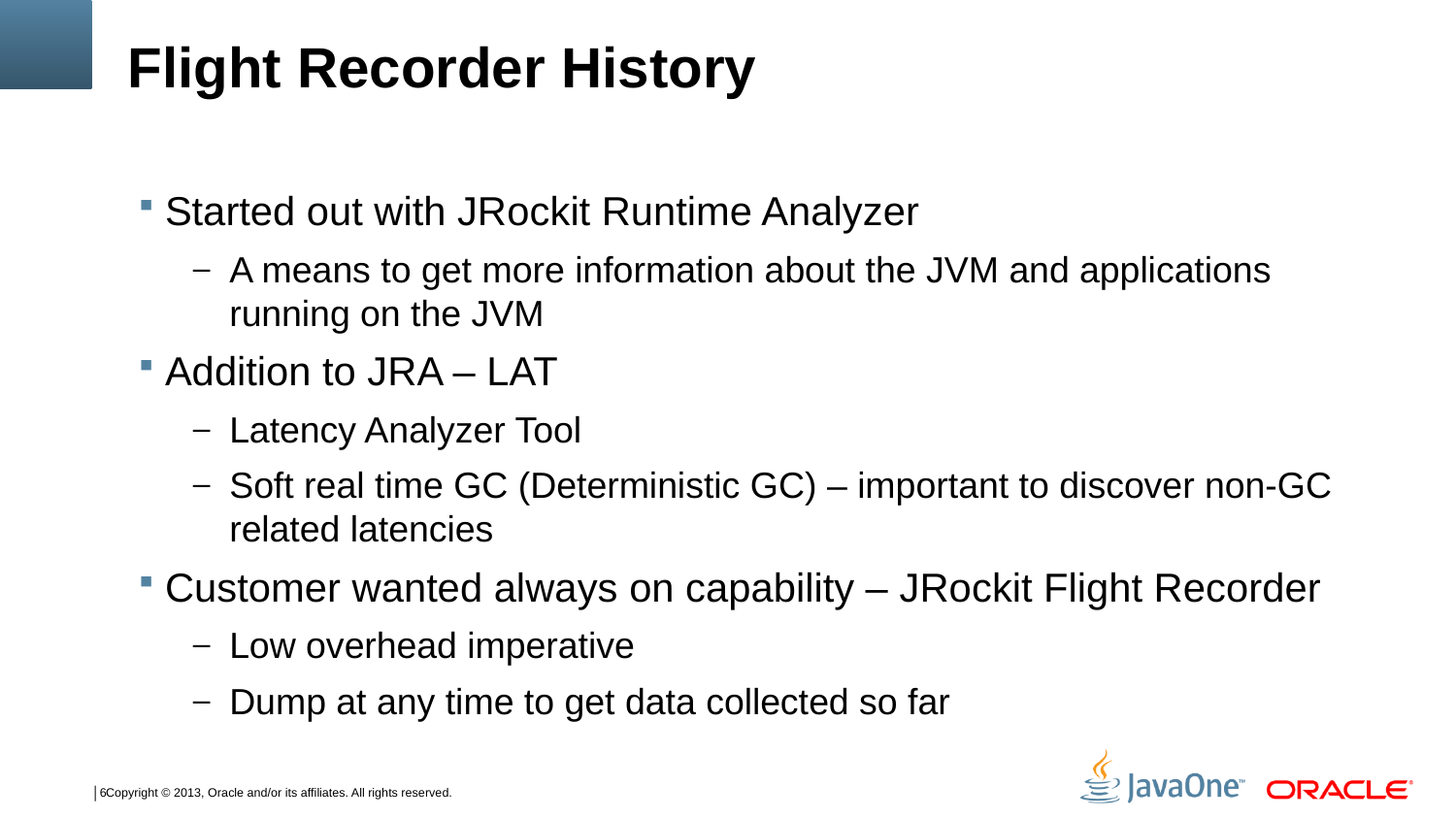

# Flight Recorder History

Started out with JRockit Runtime Analyzer
A means to get more information about the JVM and applications running on the JVM
Addition to JRA – LAT
Latency Analyzer Tool
Soft real time GC (Deterministic GC) – important to discover non-GC related latencies
Customer wanted always on capability – JRockit Flight Recorder
Low overhead imperative
Dump at any time to get data collected so far